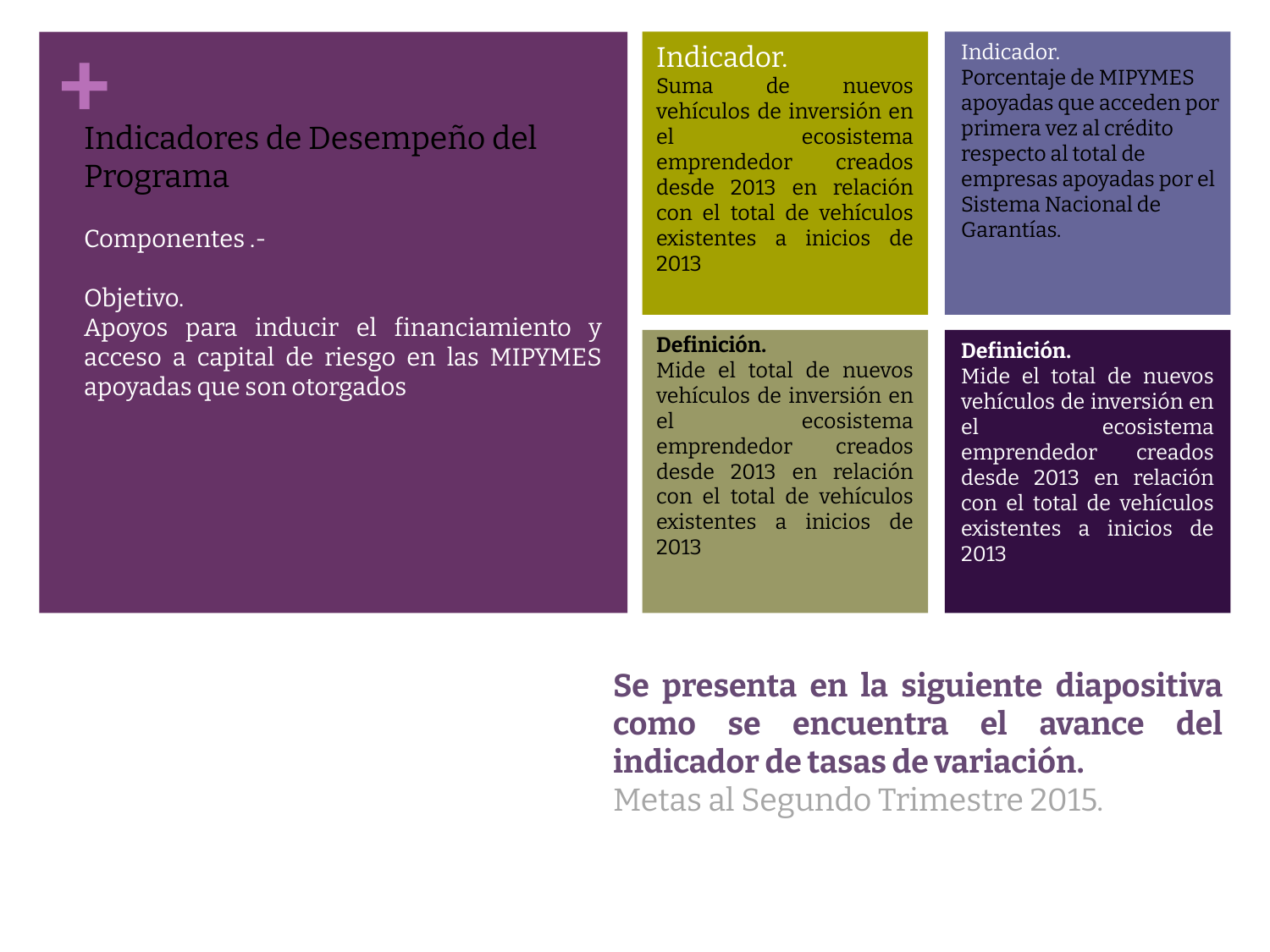

Indicador.
Suma de nuevos vehículos de inversión en el ecosistema emprendedor creados desde 2013 en relación con el total de vehículos existentes a inicios de 2013
Indicador.
Porcentaje de MIPYMES apoyadas que acceden por primera vez al crédito respecto al total de empresas apoyadas por el Sistema Nacional de Garantías.
Indicadores de Desempeño del Programa

Componentes .-

Objetivo.
Apoyos para inducir el financiamiento y acceso a capital de riesgo en las MIPYMES apoyadas que son otorgados
Definición.
Mide el total de nuevos vehículos de inversión en el ecosistema emprendedor creados desde 2013 en relación con el total de vehículos existentes a inicios de 2013
Definición.
Mide el total de nuevos vehículos de inversión en el ecosistema emprendedor creados desde 2013 en relación con el total de vehículos existentes a inicios de 2013
Se presenta en la siguiente diapositiva como se encuentra el avance del indicador de tasas de variación.
Metas al Segundo Trimestre 2015.